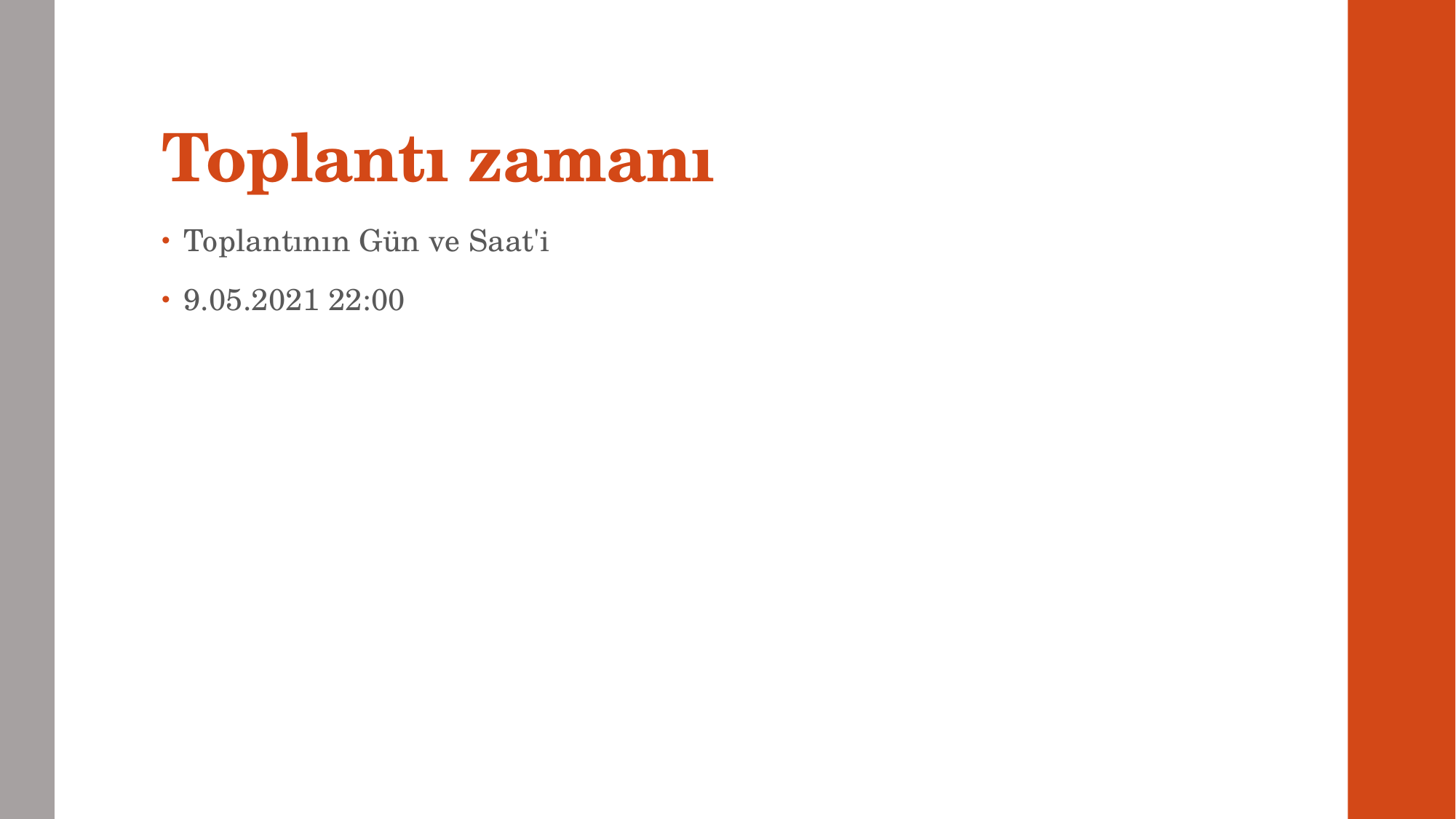

# Toplantı zamanı
Toplantının Gün ve Saat'i
9.05.2021 22:00